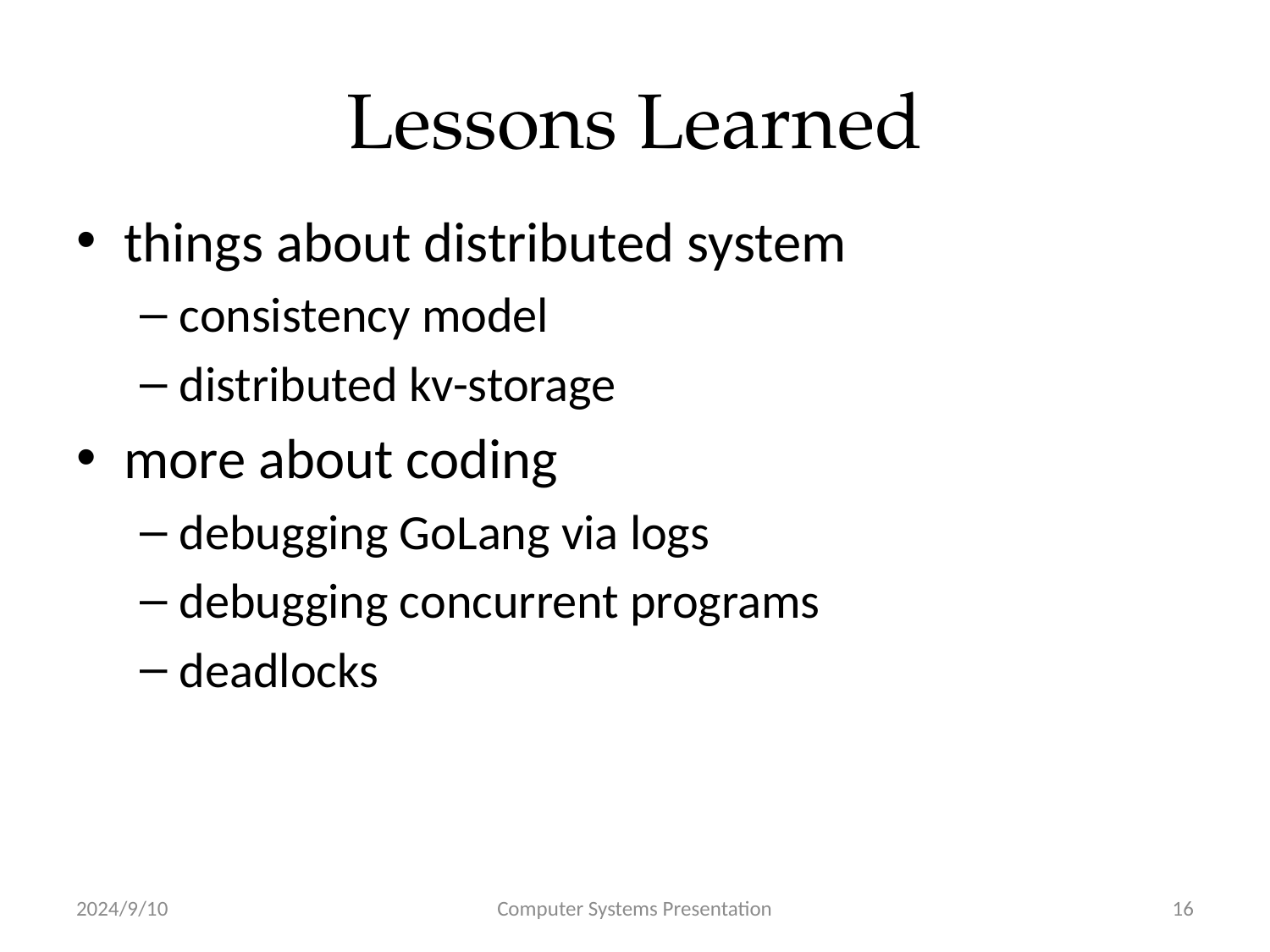

# Lessons Learned
things about distributed system
consistency model
distributed kv-storage
more about coding
debugging GoLang via logs
debugging concurrent programs
deadlocks

2024/9/10
Computer Systems Presentation
16